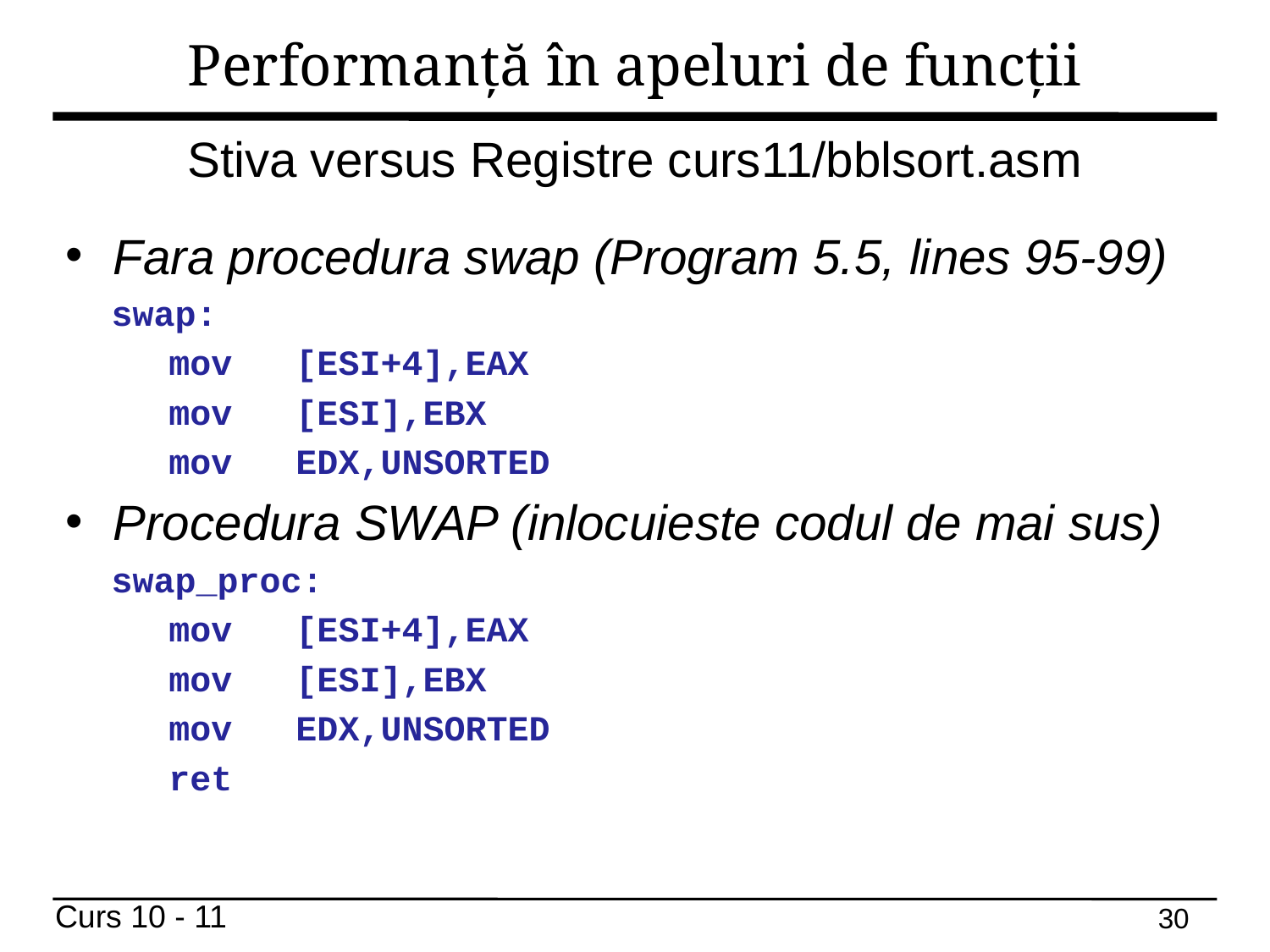

# Performanță în apeluri de funcții
Stiva versus Registre curs11/bblsort.asm

Fara procedura swap (Program 5.5, lines 95-99)
swap:
	mov   [ESI+4],EAX
	mov   [ESI],EBX
	mov   EDX,UNSORTED
Procedura SWAP (inlocuieste codul de mai sus)
swap_proc:
	mov   [ESI+4],EAX
	mov   [ESI],EBX
	mov   EDX,UNSORTED
	ret